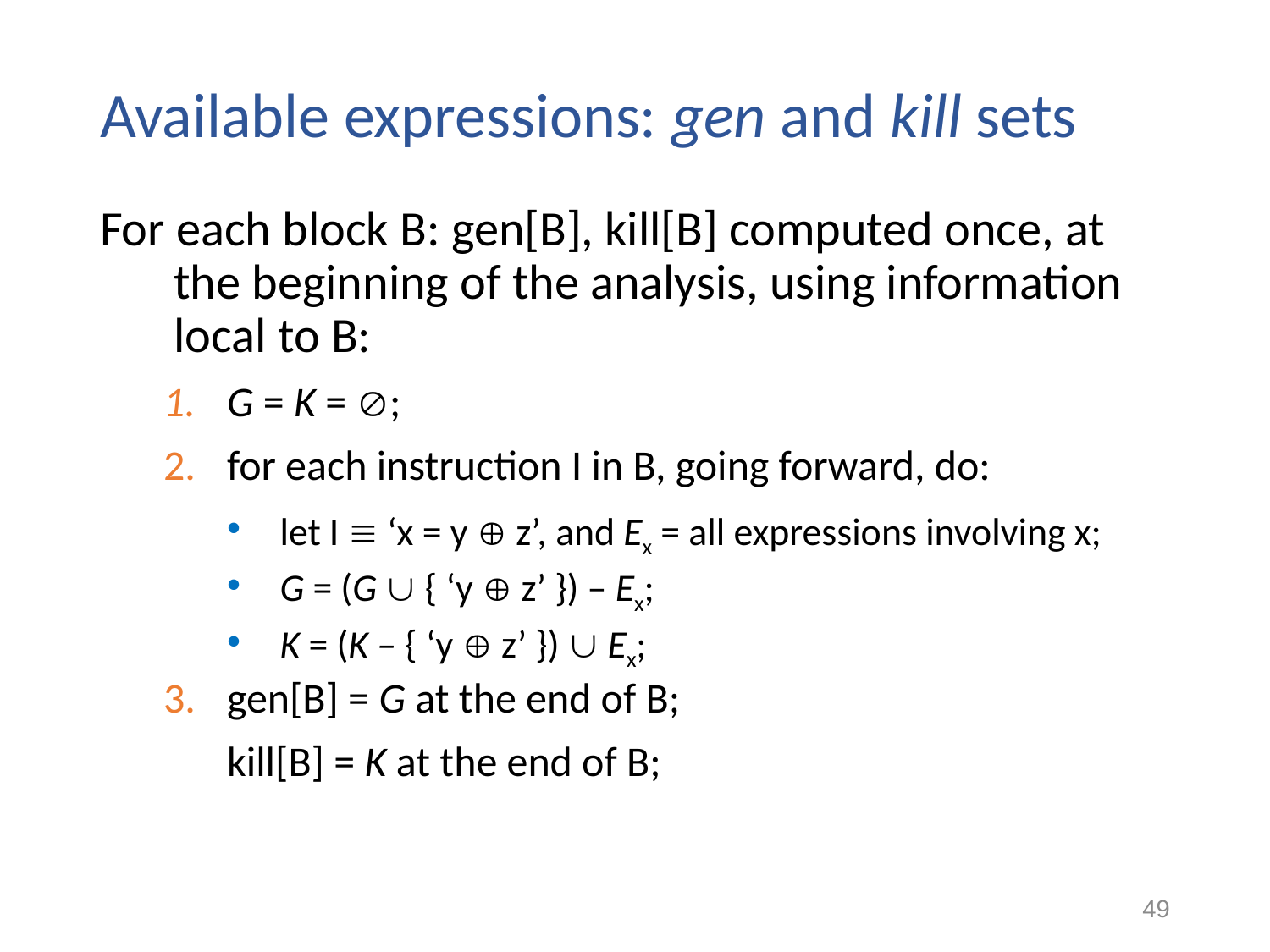

# Available expressions: gen and kill sets
For each block B: gen[B], kill[B] computed once, at the beginning of the analysis, using information local to B:
G = K = ∅;
for each instruction I in B, going forward, do:
let I ≡ ‘x = y ⊕ z’, and Ex = all expressions involving x;
G = (G ∪ { ‘y ⊕ z’ }) – Ex;
K = (K – { ‘y ⊕ z’ }) ∪ Ex;
gen[B] = G at the end of B;
kill[B] = K at the end of B;

49